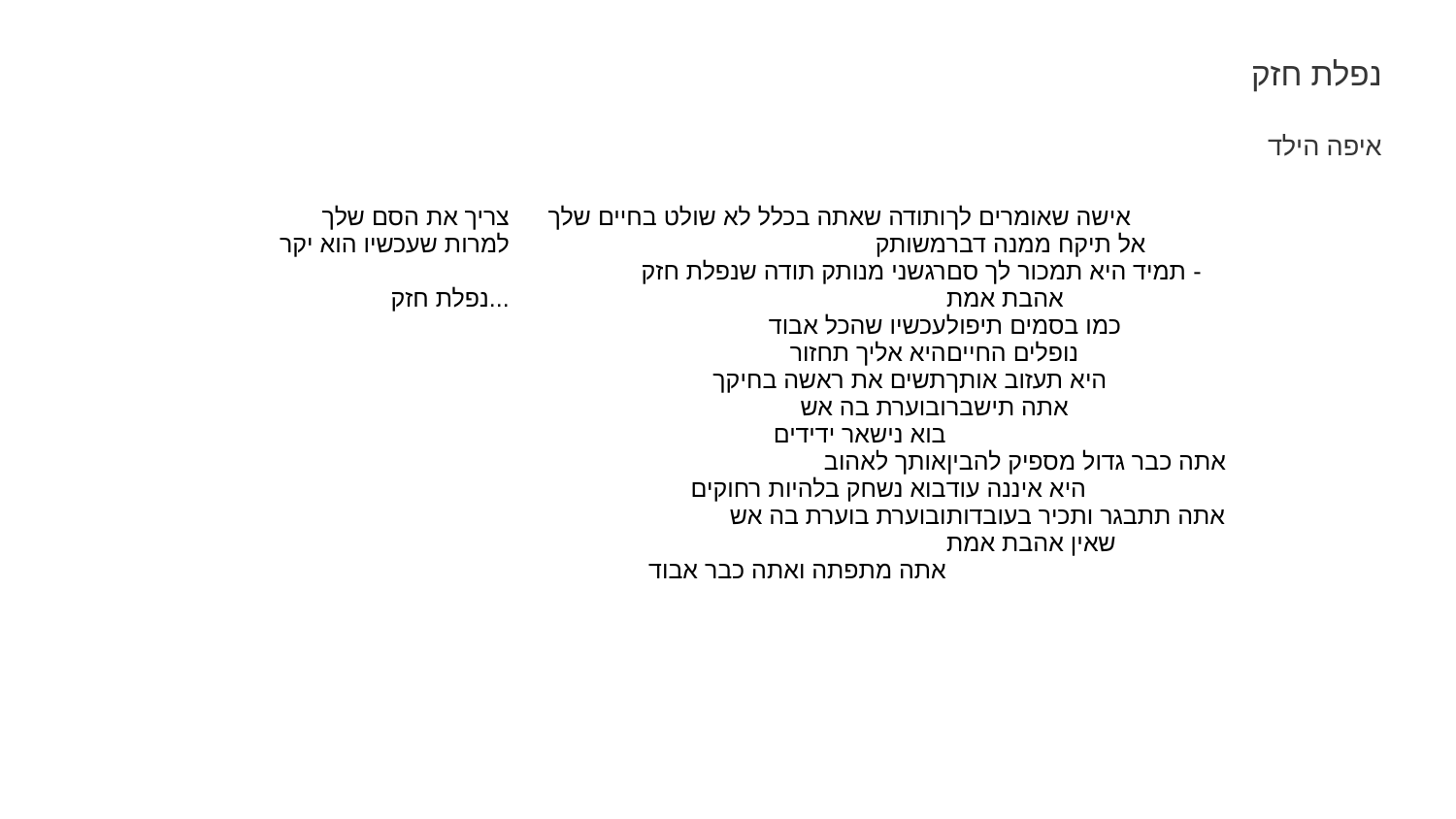

נפלת חזק
איפה הילד
| צריך את הסם שלך למרות שעכשיו הוא יקר נפלת חזק... | ותודה שאתה בכלל לא שולט בחיים שלך משותק רגשני מנותק תודה שנפלת חזק עכשיו שהכל אבוד היא אליך תחזור תשים את ראשה בחיקך ובוערת בה אש בוא נישאר ידידים אותך לאהוב בוא נשחק בלהיות רחוקים ובוערת בוערת בה אש אתה מתפתה ואתה כבר אבוד | אישה שאומרים לך אל תיקח ממנה דבר תמיד היא תמכור לך סם - אהבת אמת כמו בסמים תיפול נופלים החיים היא תעזוב אותך אתה תישבר אתה כבר גדול מספיק להבין היא איננה עוד אתה תתבגר ותכיר בעובדות שאין אהבת אמת |
| --- | --- | --- |